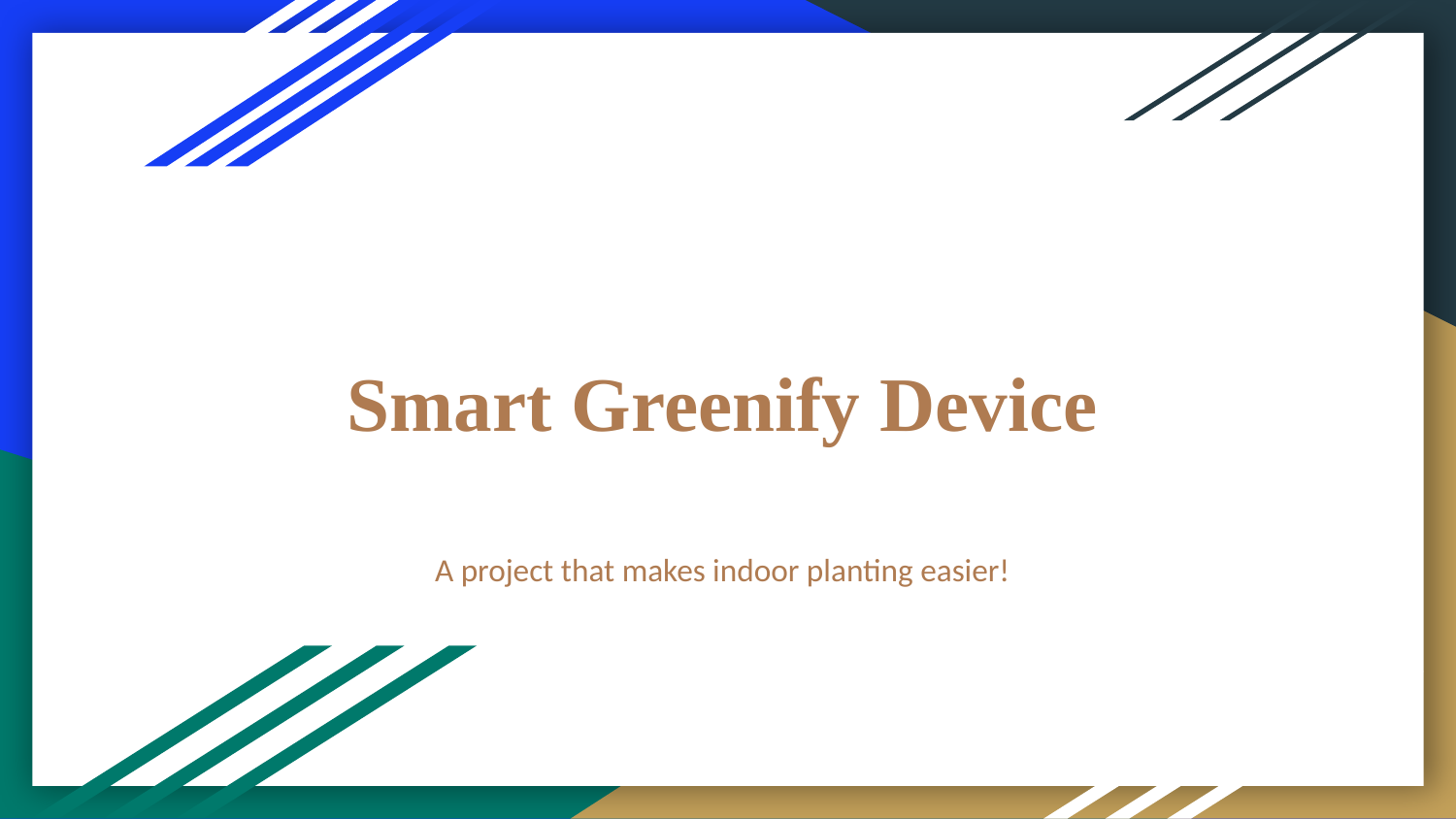

# Smart Greenify Device
A project that makes indoor planting easier!